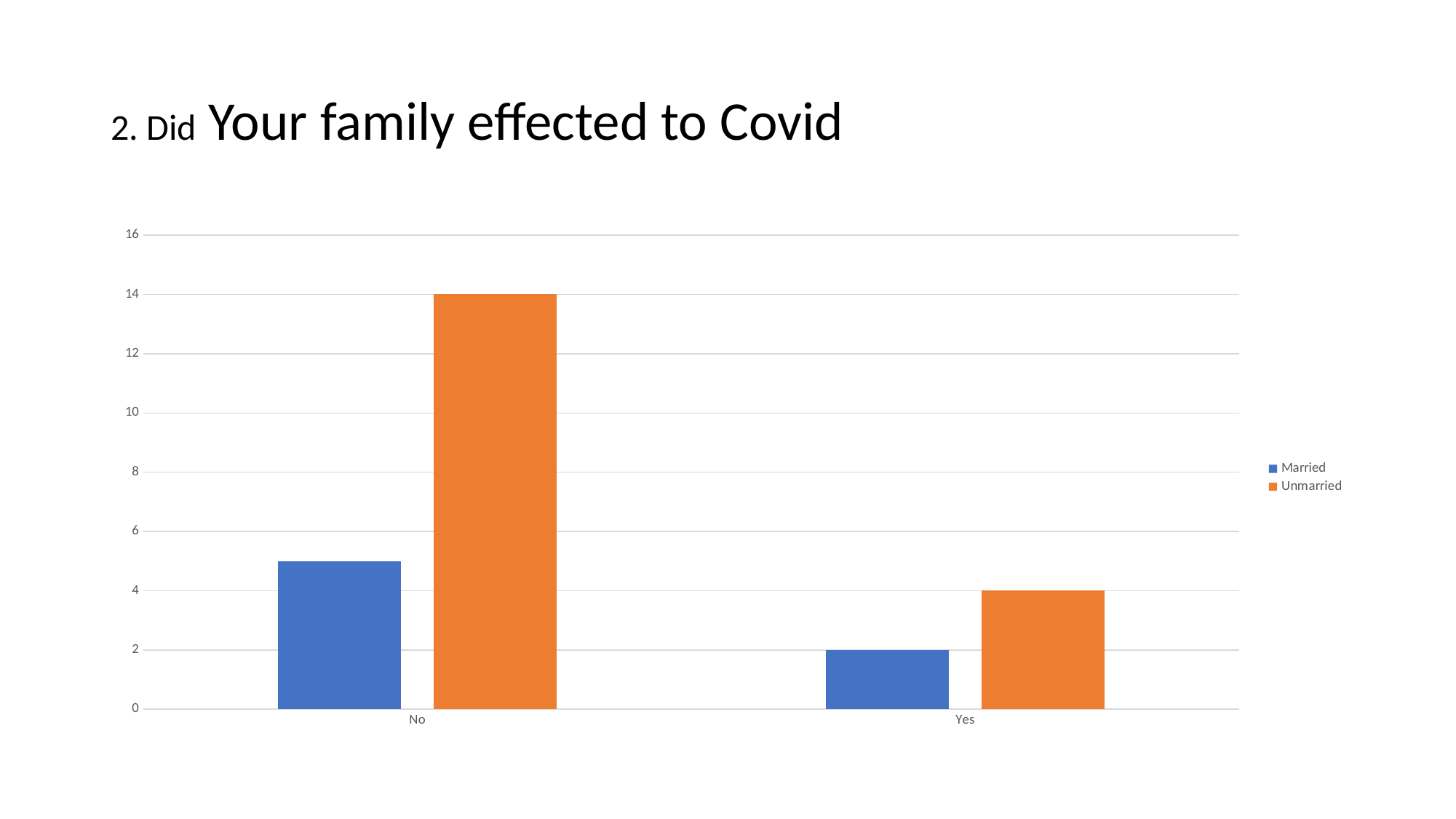

# 2. Did Your family effected to Covid

### Chart

| Category | Married | Unmarried |
|---|---|---|
| No | 5.0 | 14.0 |
| Yes | 2.0 | 4.0 |